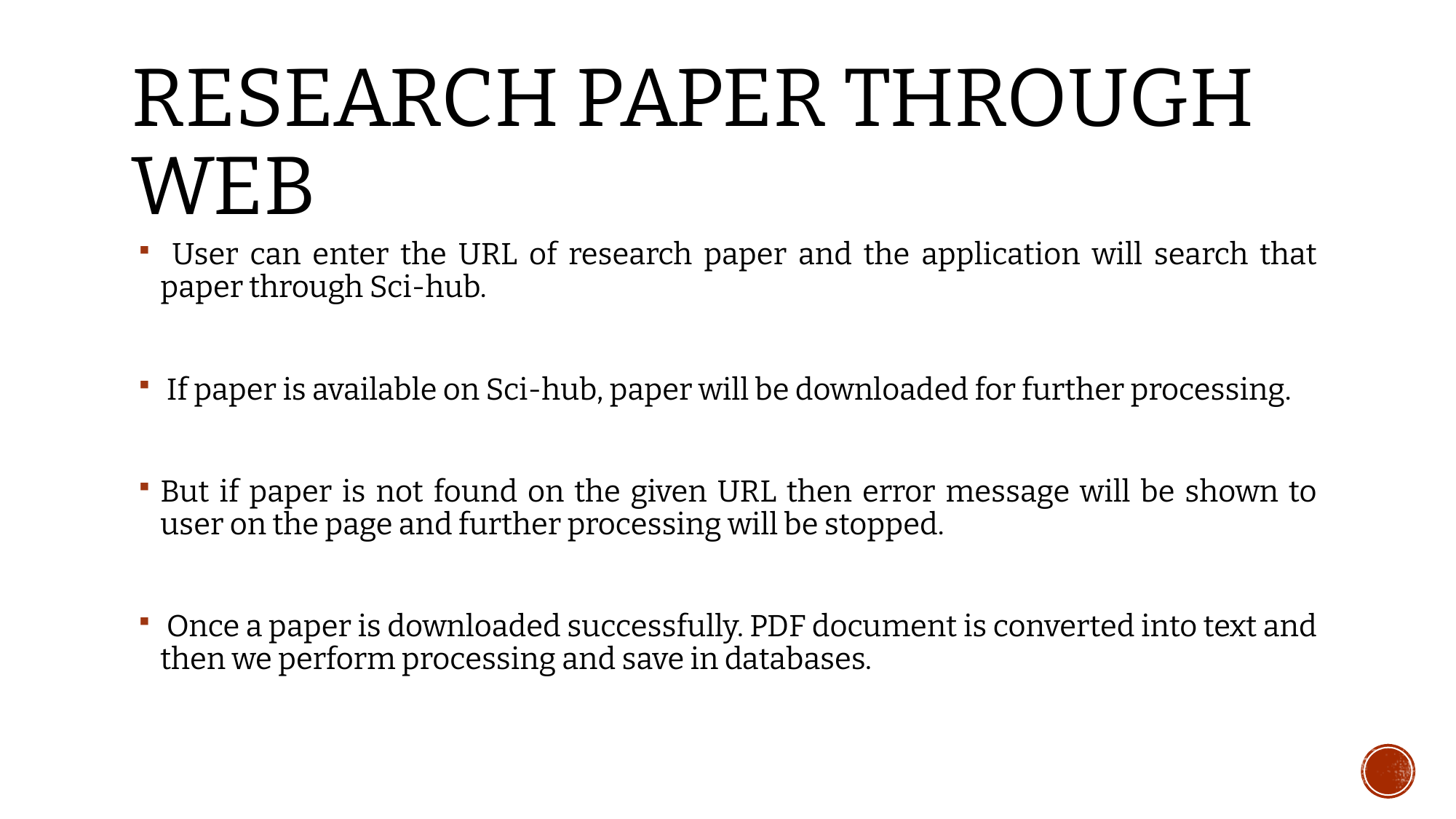

# Research paper through web
 User can enter the URL of research paper and the application will search that paper through Sci-hub.

 If paper is available on Sci-hub, paper will be downloaded for further processing.

But if paper is not found on the given URL then error message will be shown to user on the page and further processing will be stopped.

 Once a paper is downloaded successfully. PDF document is converted into text and then we perform processing and save in databases.